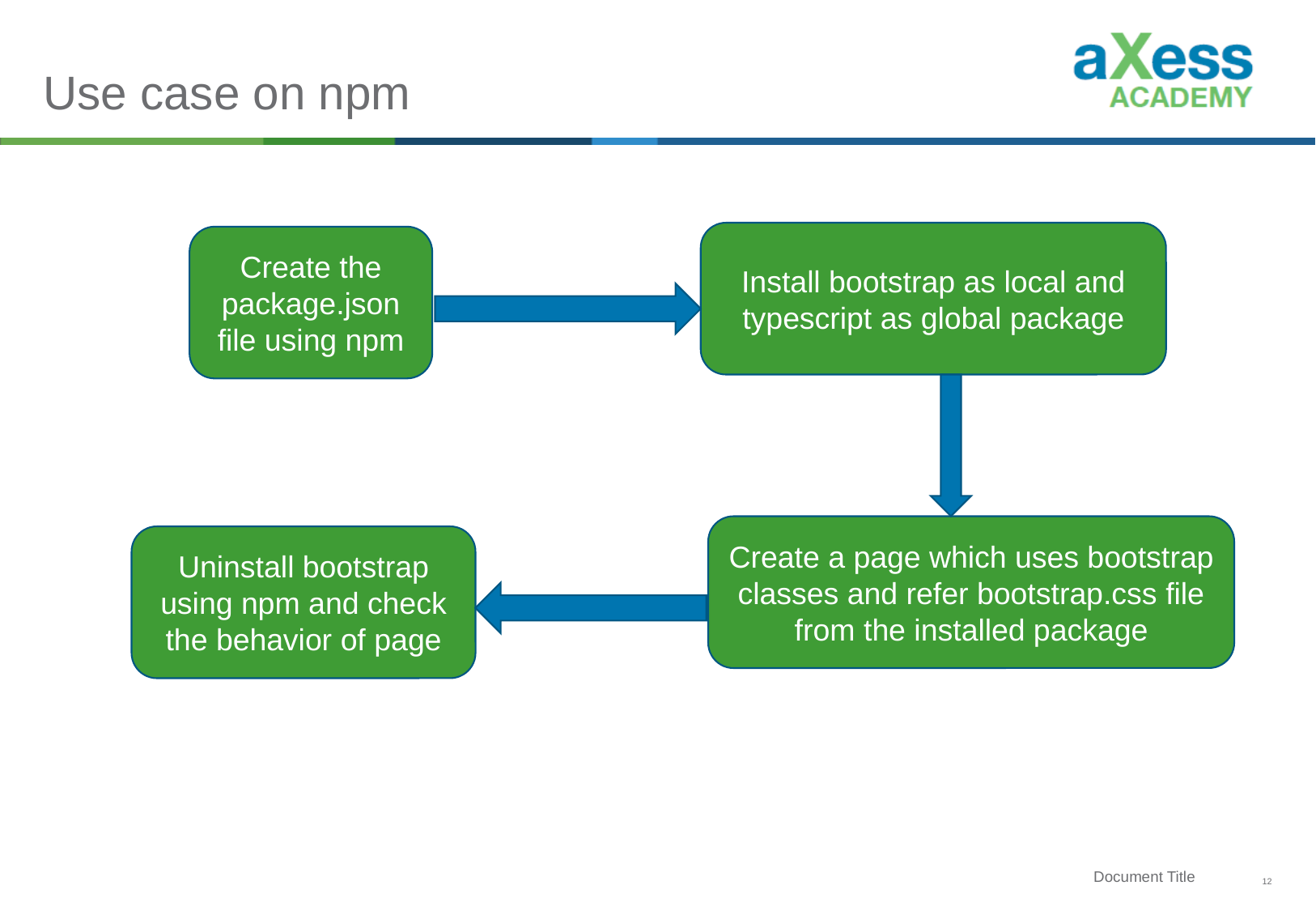

# Use case on npm
Install bootstrap as local and typescript as global package
Create the package.json file using npm

Create a page which uses bootstrap classes and refer bootstrap.css file from the installed package
Uninstall bootstrap using npm and check the behavior of page